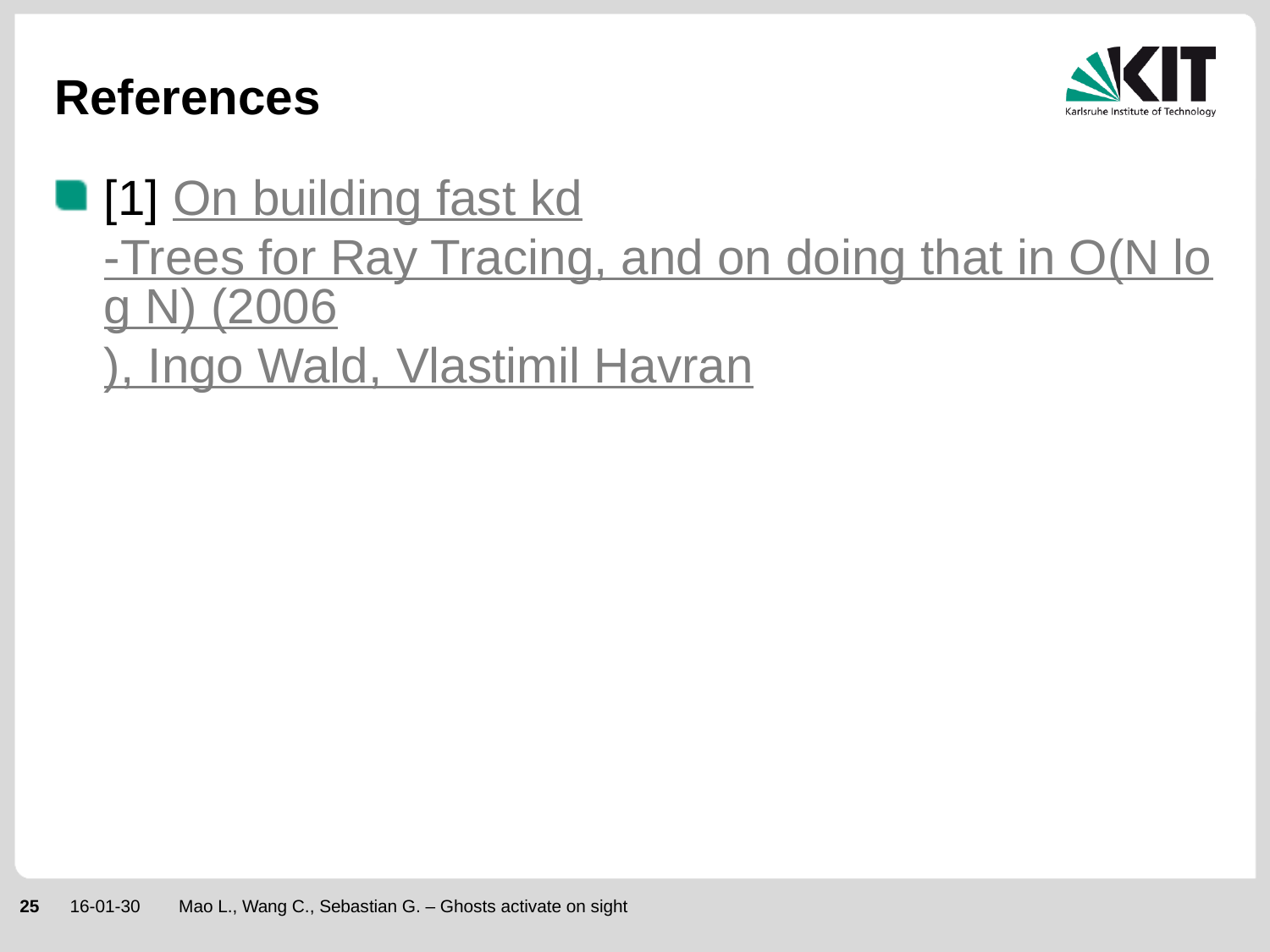

# References
[1] On building fast kd-Trees for Ray Tracing, and on doing that in O(N log N) (2006), Ingo Wald, Vlastimil Havran

Mao L., Wang C., Sebastian G. – Ghosts activate on sight